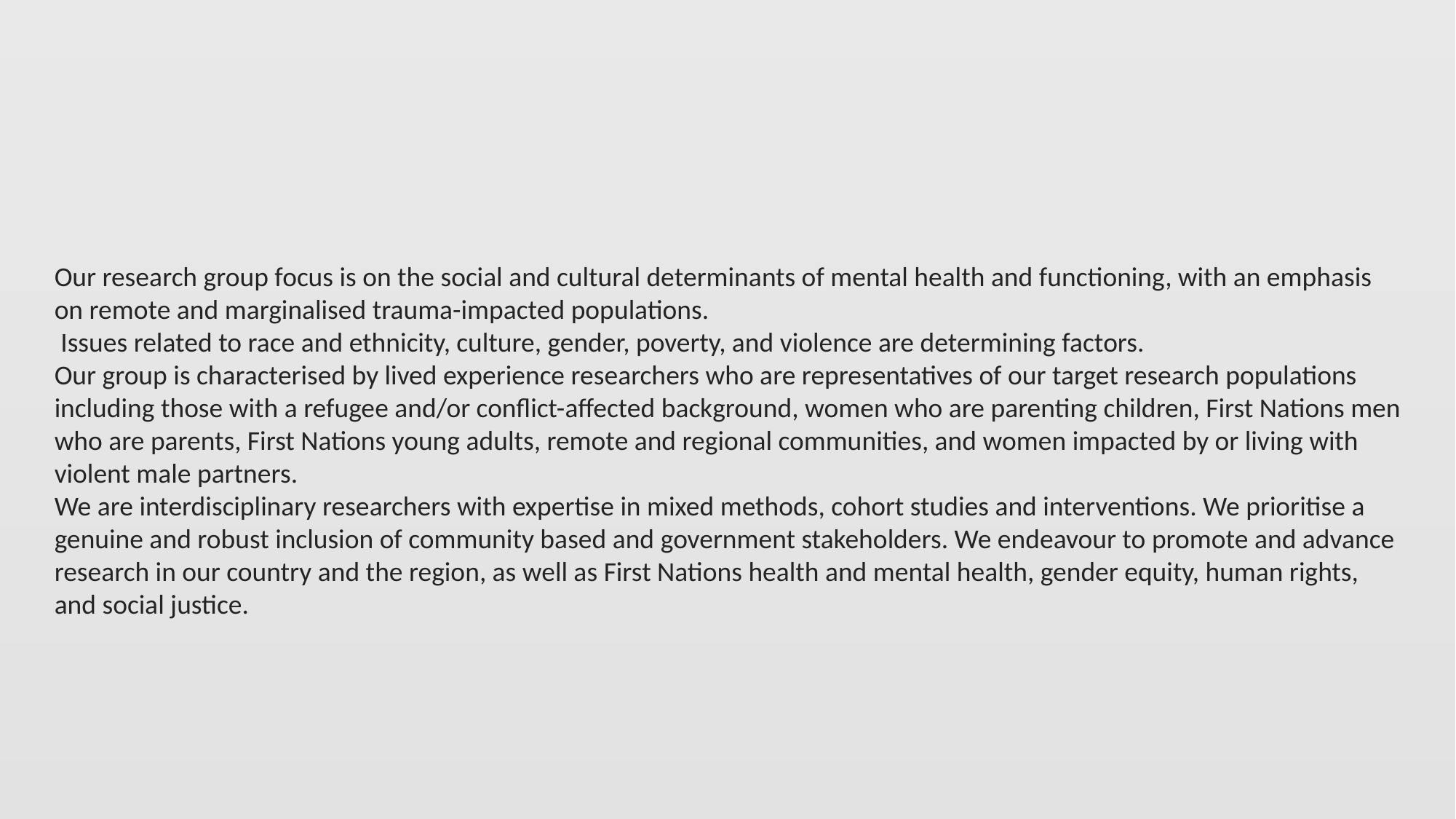

Our research group focus is on the social and cultural determinants of mental health and functioning, with an emphasis on remote and marginalised trauma-impacted populations.
 Issues related to race and ethnicity, culture, gender, poverty, and violence are determining factors.
Our group is characterised by lived experience researchers who are representatives of our target research populations including those with a refugee and/or conflict-affected background, women who are parenting children, First Nations men who are parents, First Nations young adults, remote and regional communities, and women impacted by or living with violent male partners.
We are interdisciplinary researchers with expertise in mixed methods, cohort studies and interventions. We prioritise a genuine and robust inclusion of community based and government stakeholders. We endeavour to promote and advance research in our country and the region, as well as First Nations health and mental health, gender equity, human rights, and social justice.